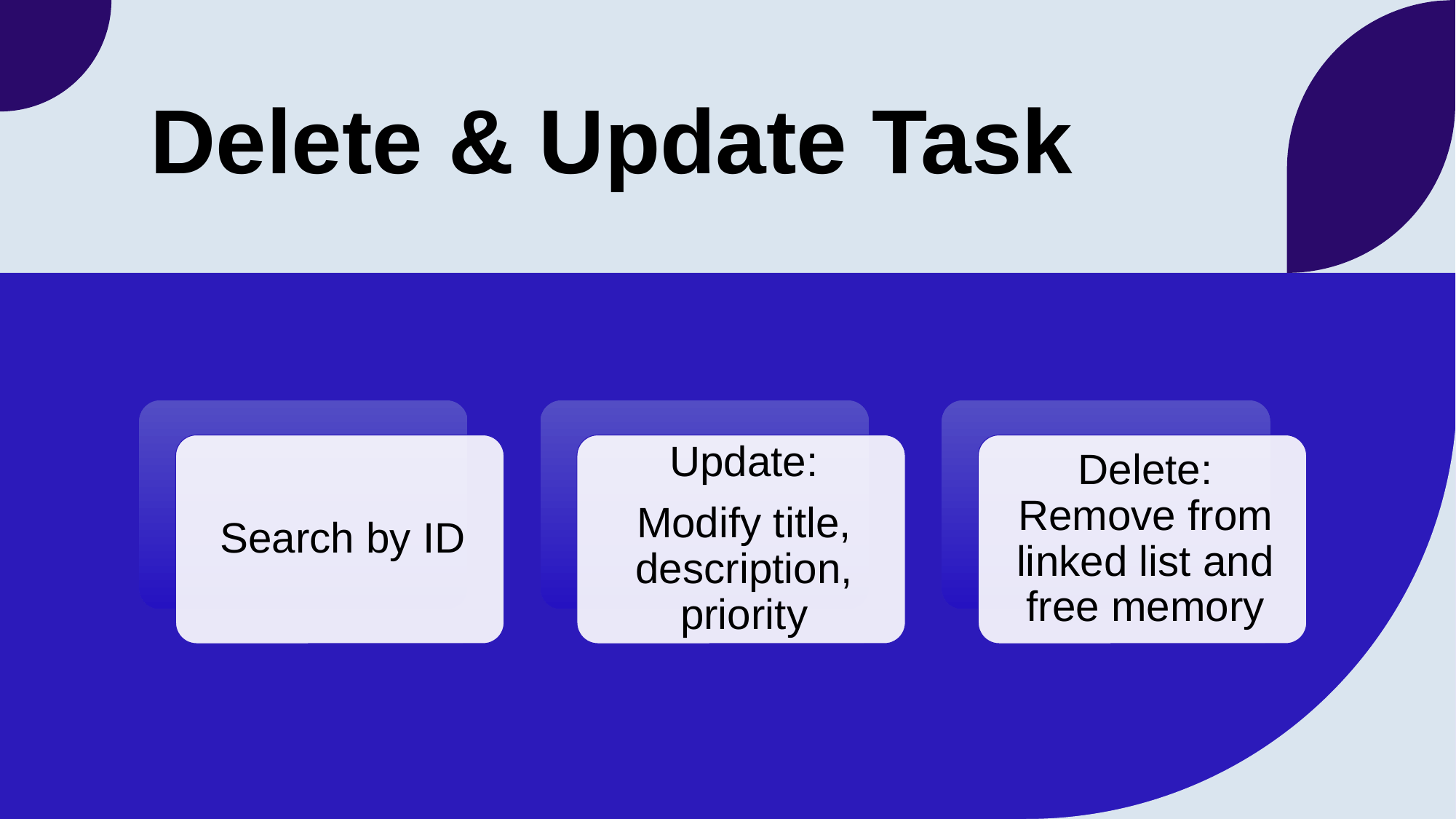

# Delete & Update Task
Search by ID
Update:
Modify title, description, priority
Delete: Remove from linked list and free memory